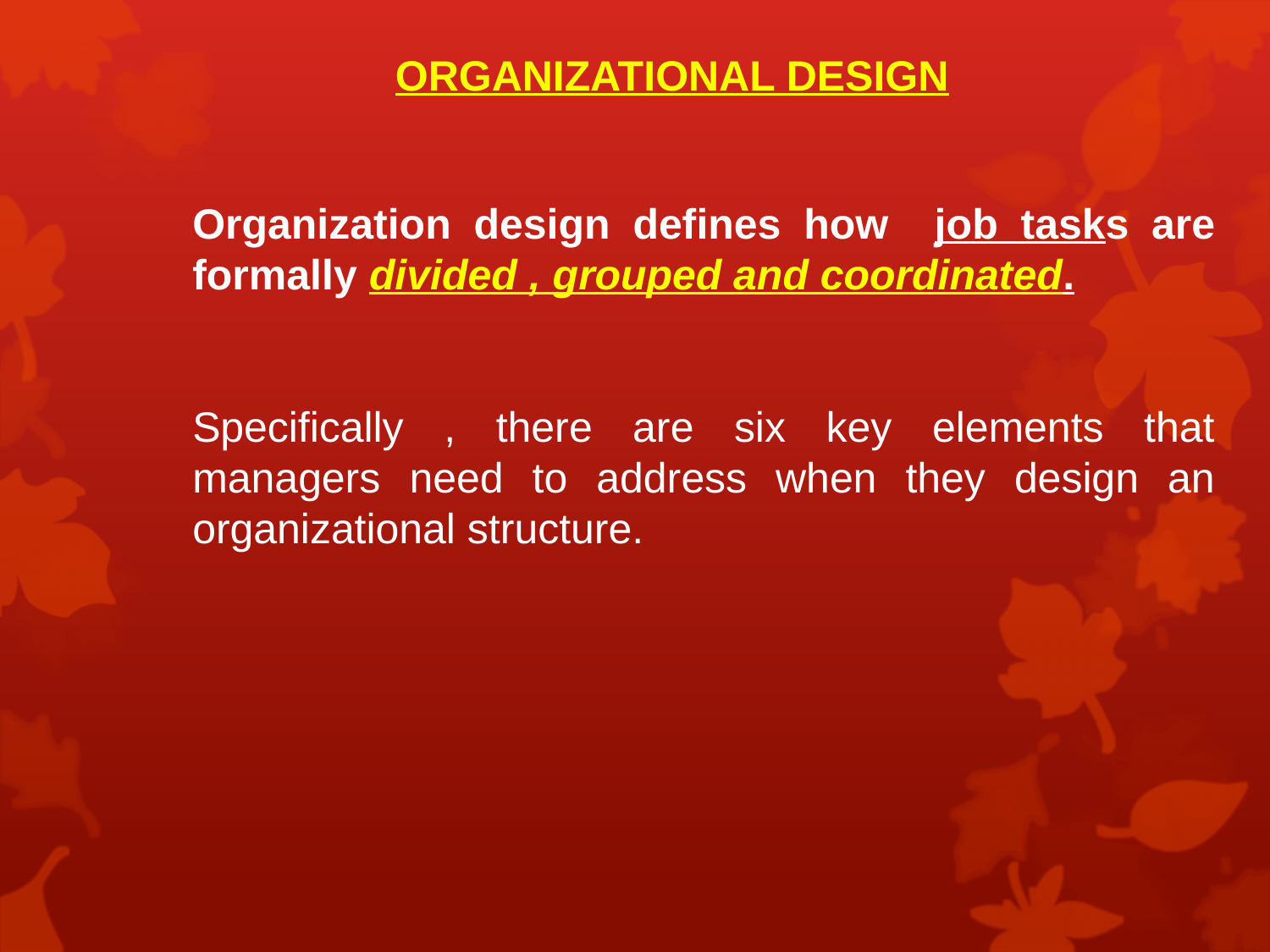

ORGANIZATIONAL DESIGN

Organization design defines how  job tasks are formally divided , grouped and coordinated.

Specifically , there are six key elements that managers need to address when they design an organizational structure.